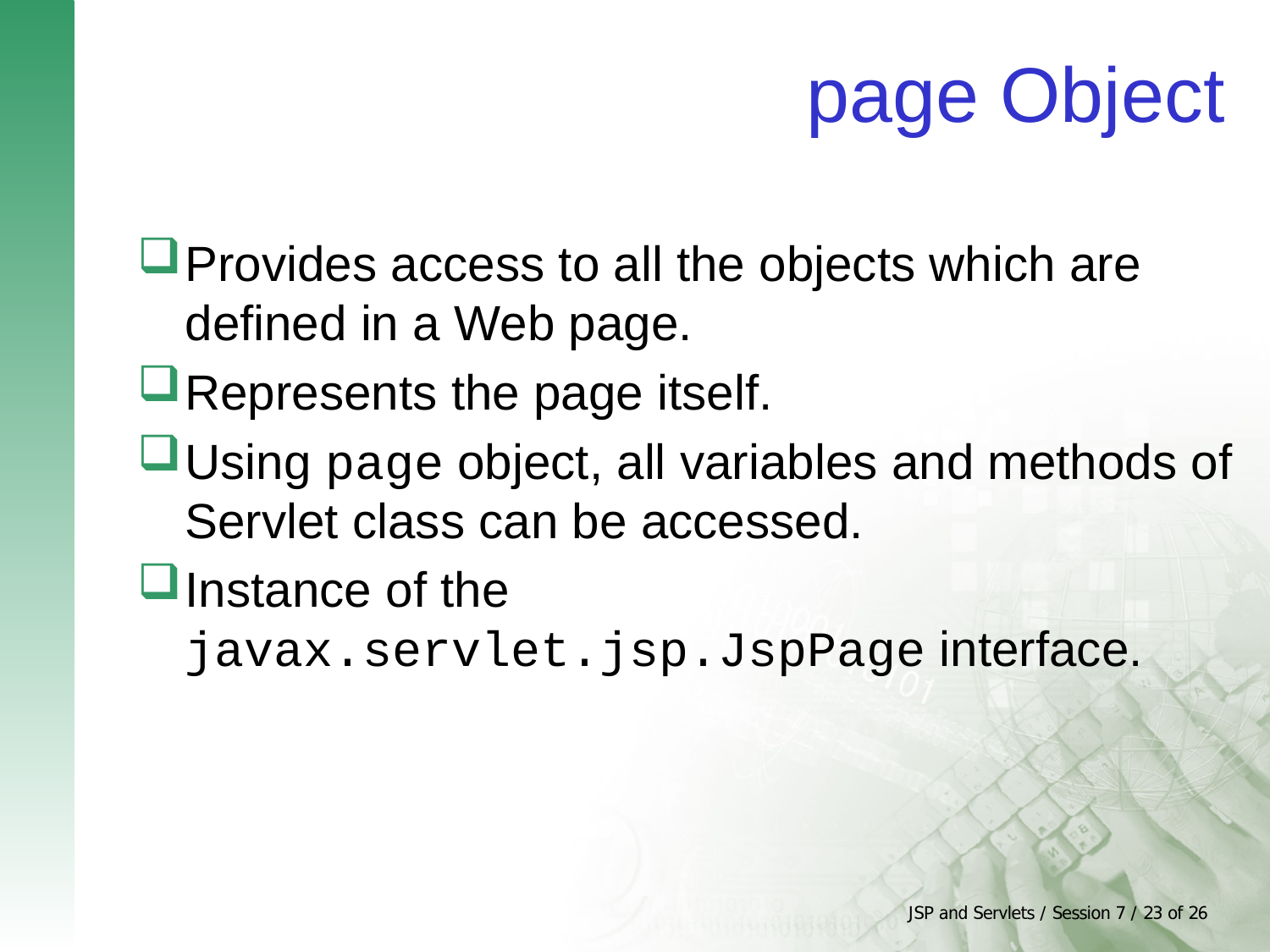

# page Object
Provides access to all the objects which are defined in a Web page.
Represents the page itself.
Using page object, all variables and methods of Servlet class can be accessed.
Instance of the javax.servlet.jsp.JspPage interface.